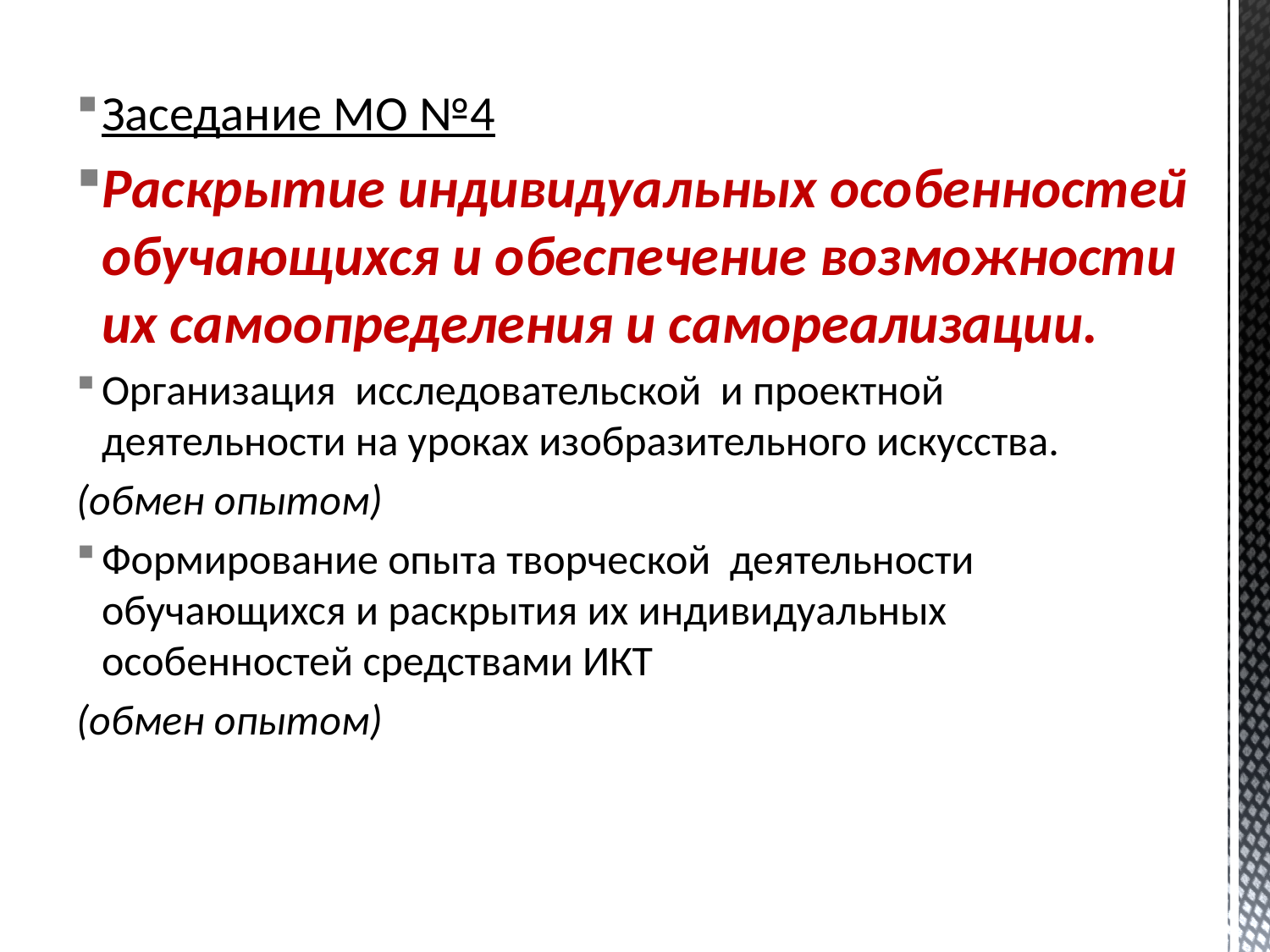

#
Заседание МО №4
Раскрытие индивидуальных особенностей обучающихся и обеспечение возможности их самоопределения и самореализации.
Организация  исследовательской  и проектной деятельности на уроках изобразительного искусства.
(обмен опытом)
Формирование опыта творческой  деятельности обучающихся и раскрытия их индивидуальных особенностей средствами ИКТ
(обмен опытом)